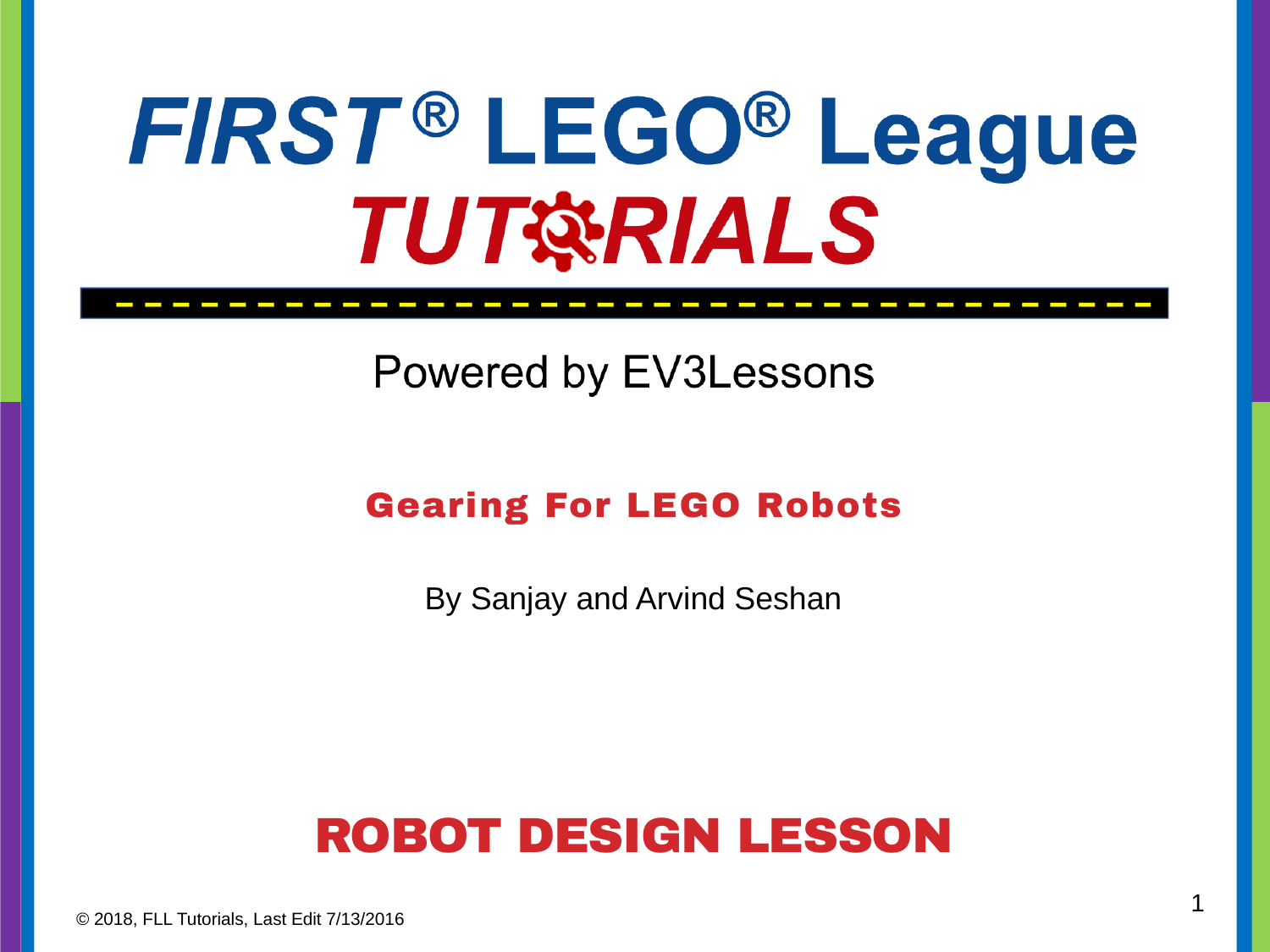

Gearing For LEGO Robots
# ROBOT DESIGN LESSON
1
© 2018, FLL Tutorials, Last Edit 7/13/2016